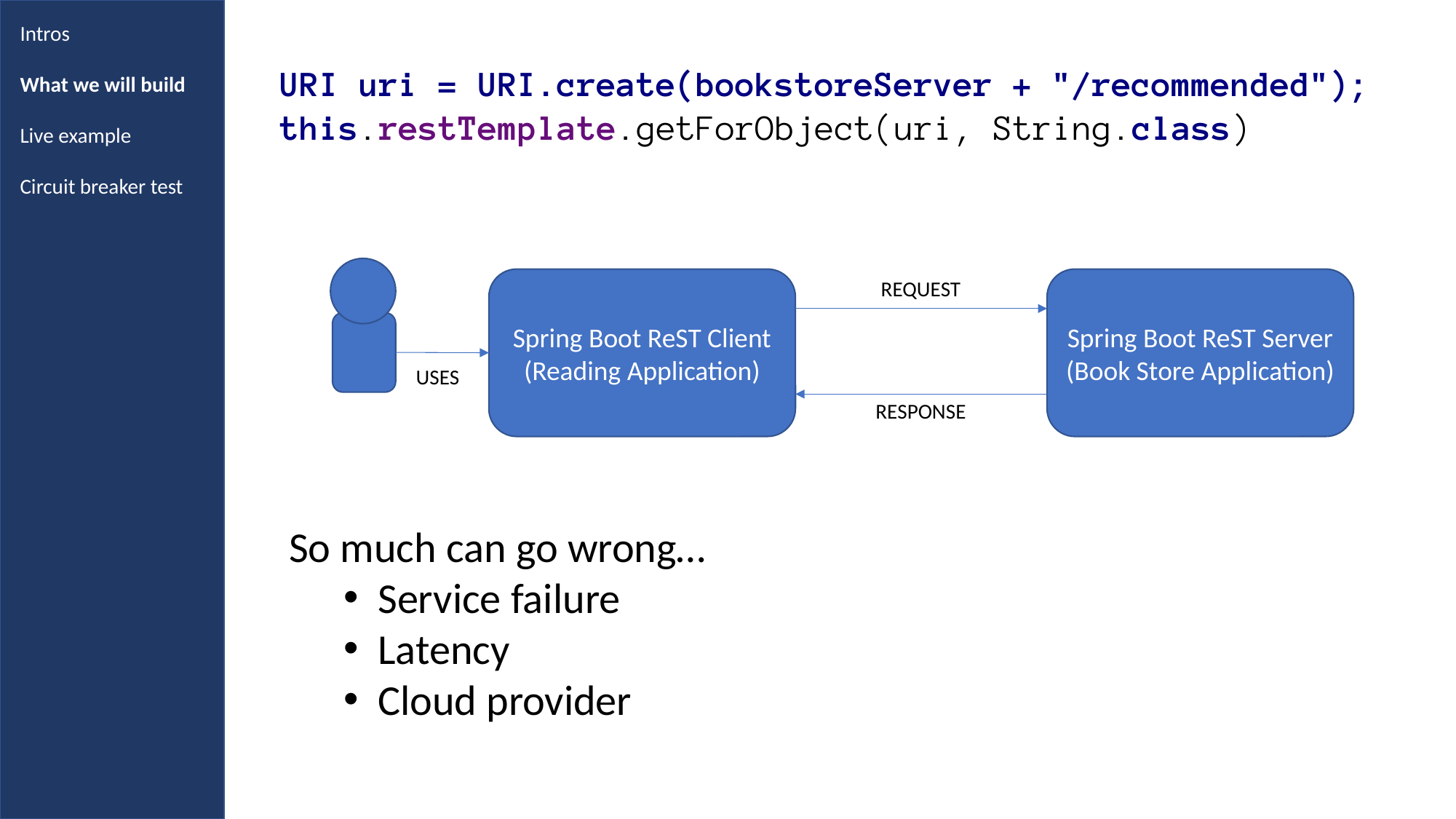

Intros

What we will build

Live example

Circuit breaker test
URI uri = URI.create(bookstoreServer + "/recommended");
this.restTemplate.getForObject(uri, String.class)

Spring Boot ReST Client
(Reading Application)
Spring Boot ReST Server
(Book Store Application)
REQUEST

USES
RESPONSE
So much can go wrong…
Service failure
Latency
Cloud provider